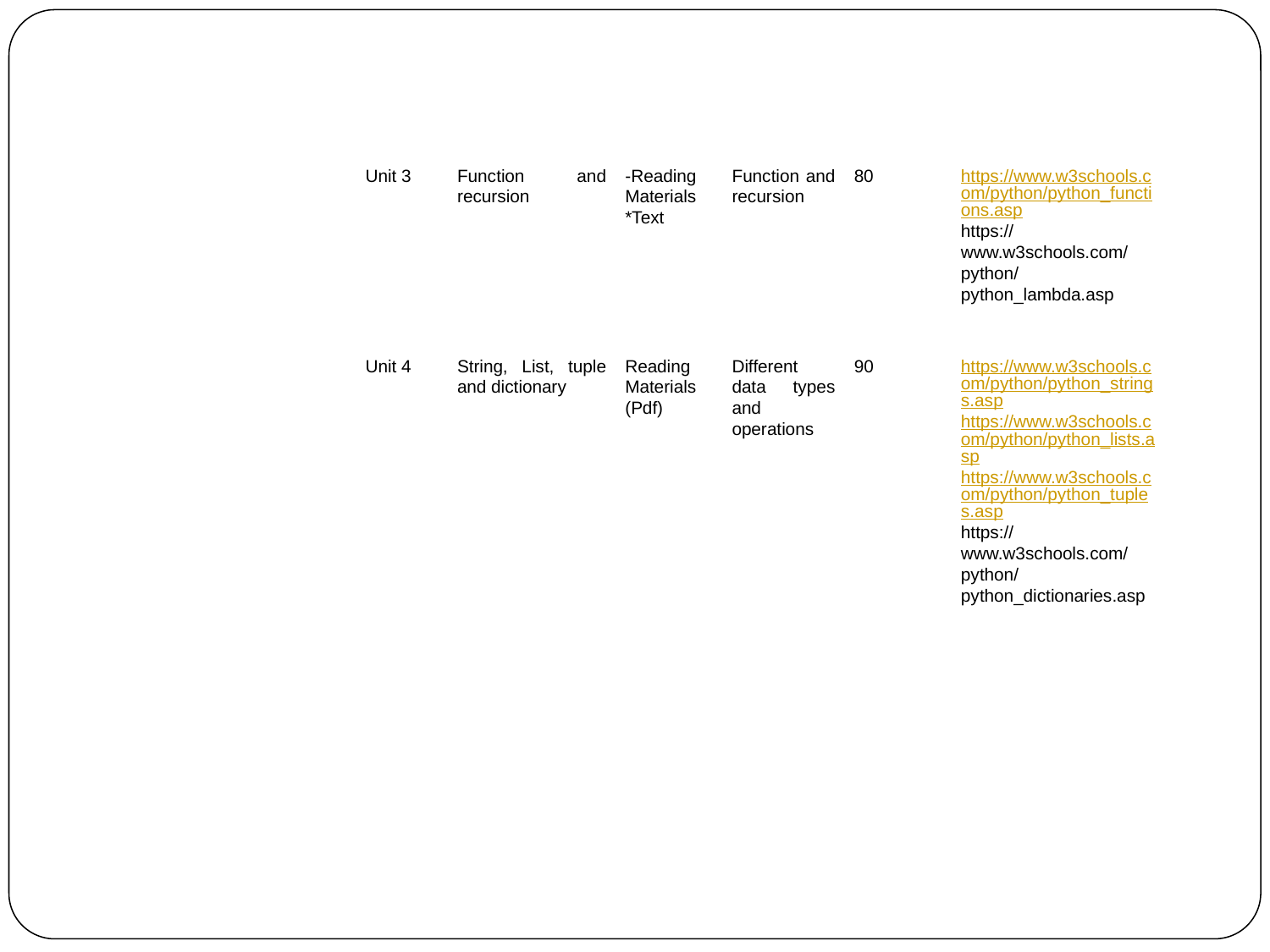

|  | Unit 3 | Function and recursion | -Reading Materials \*Text | Function and recursion | 80 | https://www.w3schools.com/python/python\_functions.asp https://www.w3schools.com/python/python\_lambda.asp |
| --- | --- | --- | --- | --- | --- | --- |
|  | Unit 4 | String, List, tuple and dictionary | Reading Materials (Pdf) | Different data types and operations | 90 | https://www.w3schools.com/python/python\_strings.asp https://www.w3schools.com/python/python\_lists.asp https://www.w3schools.com/python/python\_tuples.asp https://www.w3schools.com/python/python\_dictionaries.asp |